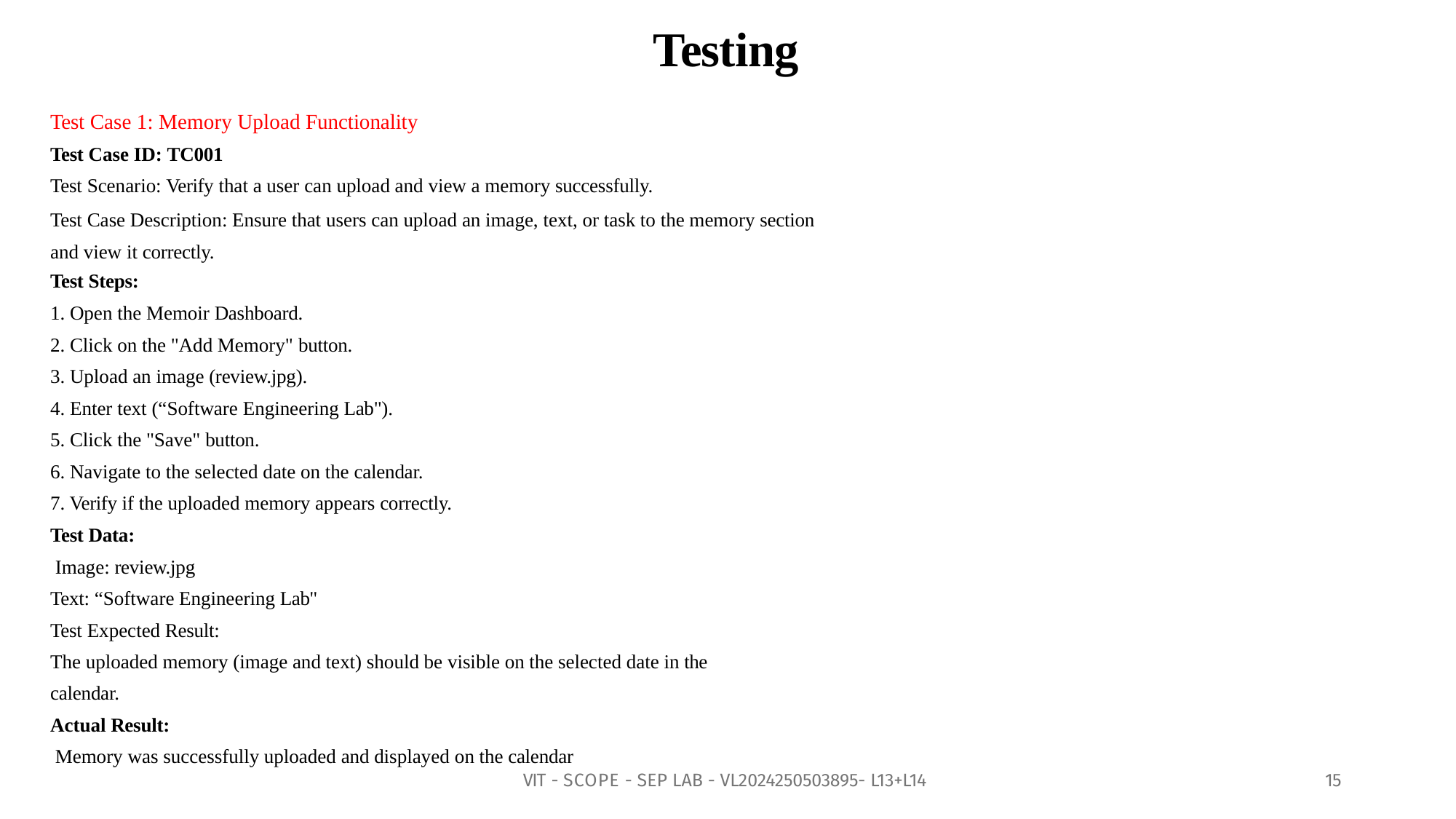

# Testing
Test Case 1: Memory Upload Functionality
Test Case ID: TC001
Test Scenario: Verify that a user can upload and view a memory successfully.
Test Case Description: Ensure that users can upload an image, text, or task to the memory section and view it correctly.
Test Steps:
Open the Memoir Dashboard.
Click on the "Add Memory" button.
Upload an image (review.jpg).
Enter text (“Software Engineering Lab").
Click the "Save" button.
Navigate to the selected date on the calendar.
Verify if the uploaded memory appears correctly.
Test Data:
Image: review.jpg
Text: “Software Engineering Lab"
Test Expected Result:
The uploaded memory (image and text) should be visible on the selected date in the calendar.
Actual Result:
Memory was successfully uploaded and displayed on the calendar
VIT - SCOPE - SEP LAB - VL2024250503895- L13+L14
15